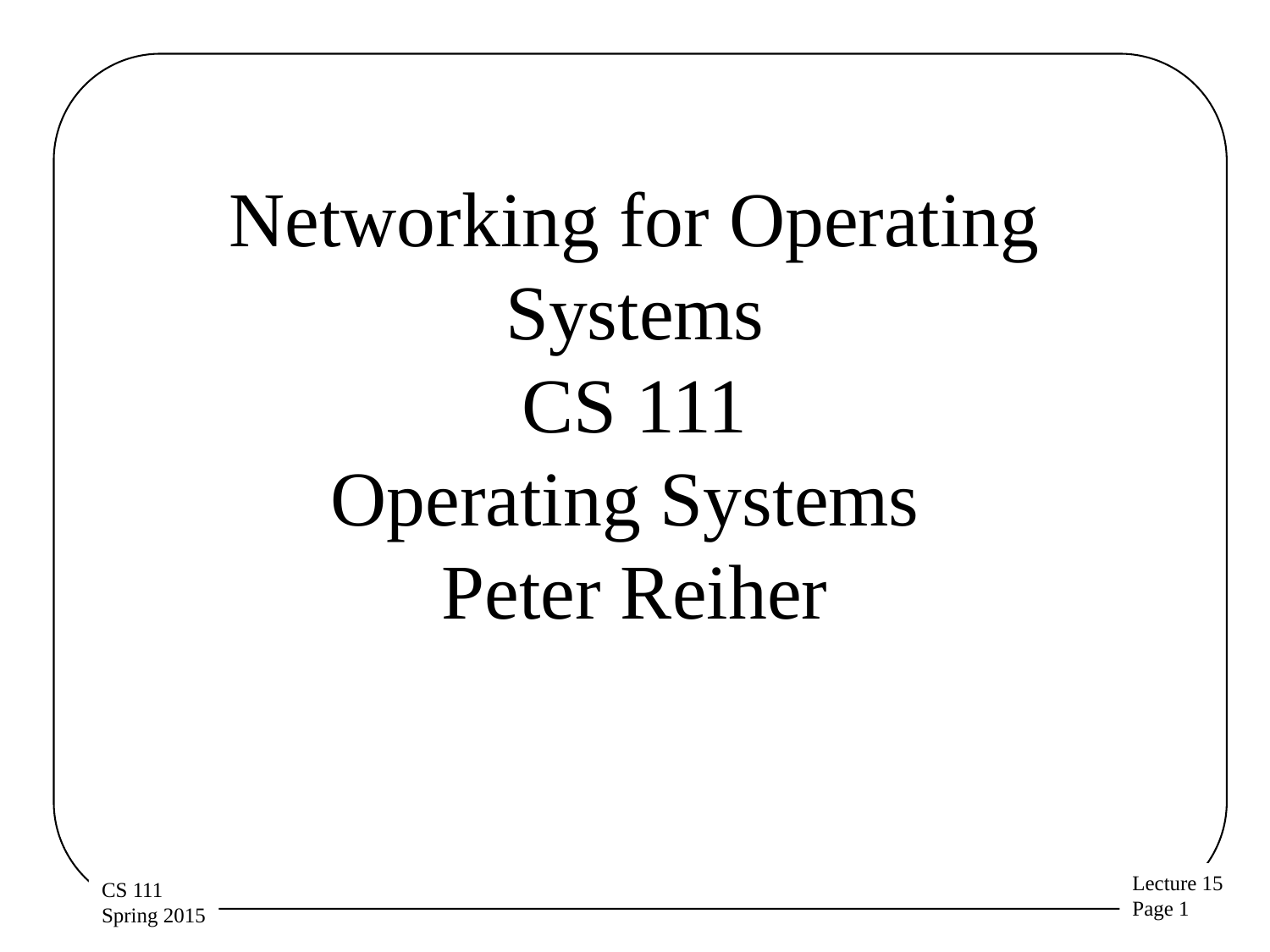

# Networking for Operating Systems CS 111 Operating Systems Peter Reiher